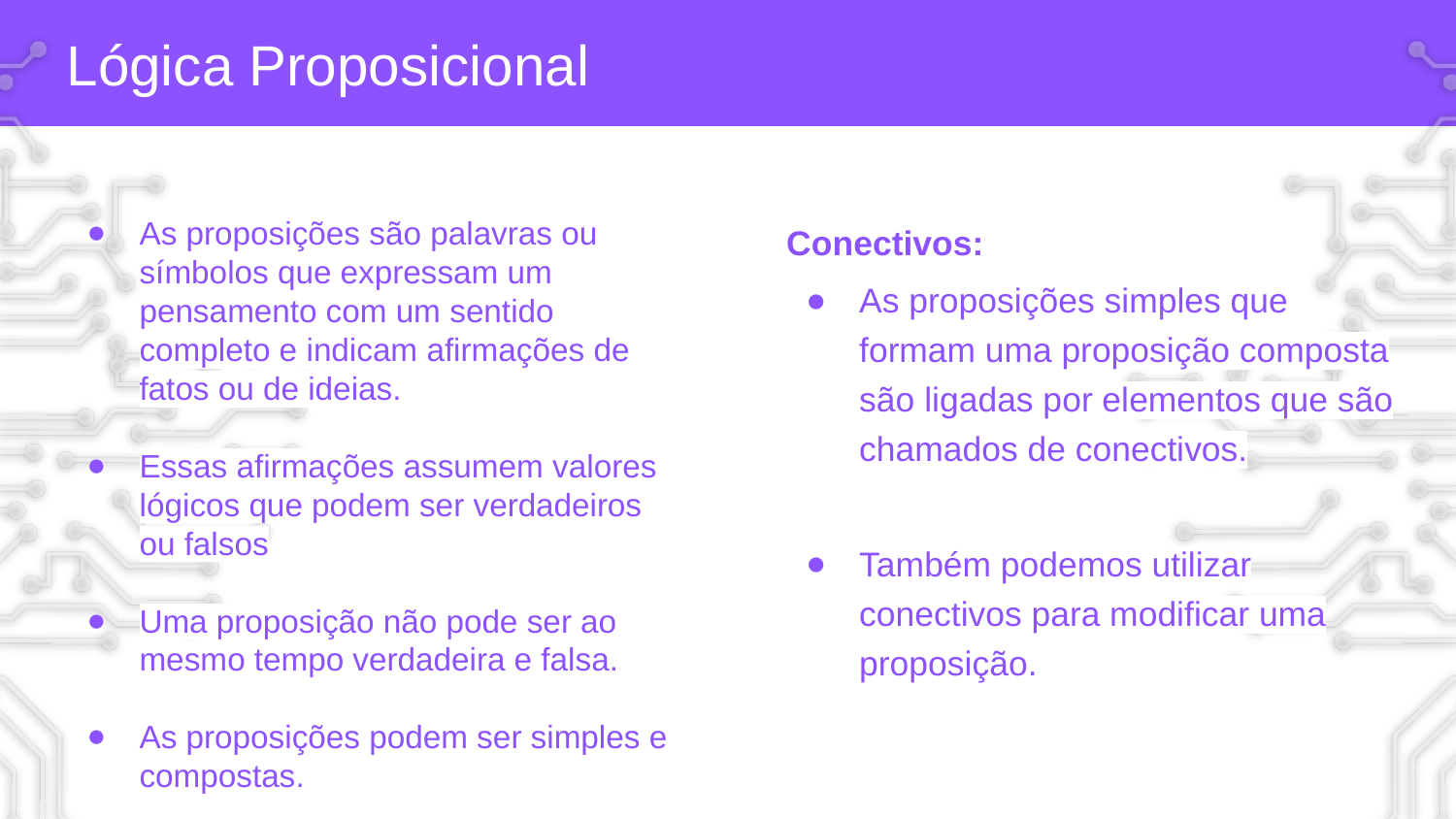

# Lógica Proposicional
As proposições são palavras ou símbolos que expressam um pensamento com um sentido completo e indicam afirmações de fatos ou de ideias.

Essas afirmações assumem valores lógicos que podem ser verdadeiros ou falsos

Uma proposição não pode ser ao mesmo tempo verdadeira e falsa.

As proposições podem ser simples e compostas.
Conectivos:
As proposições simples que formam uma proposição composta são ligadas por elementos que são chamados de conectivos.

Também podemos utilizar conectivos para modificar uma proposição.